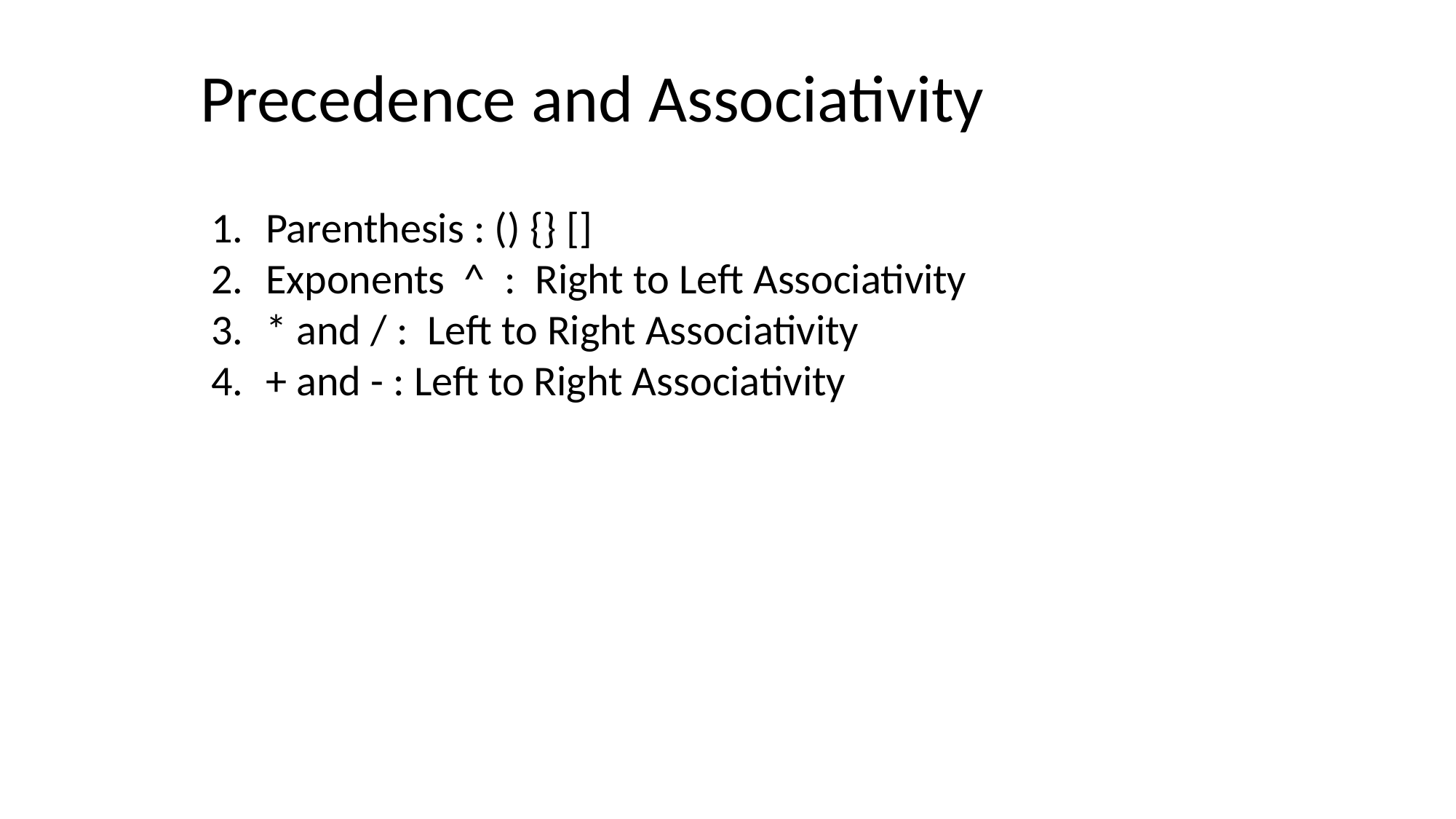

# Precedence and Associativity
Parenthesis : () {} []
Exponents  ^  :  Right to Left Associativity
* and / :  Left to Right Associativity
+ and - : Left to Right Associativity